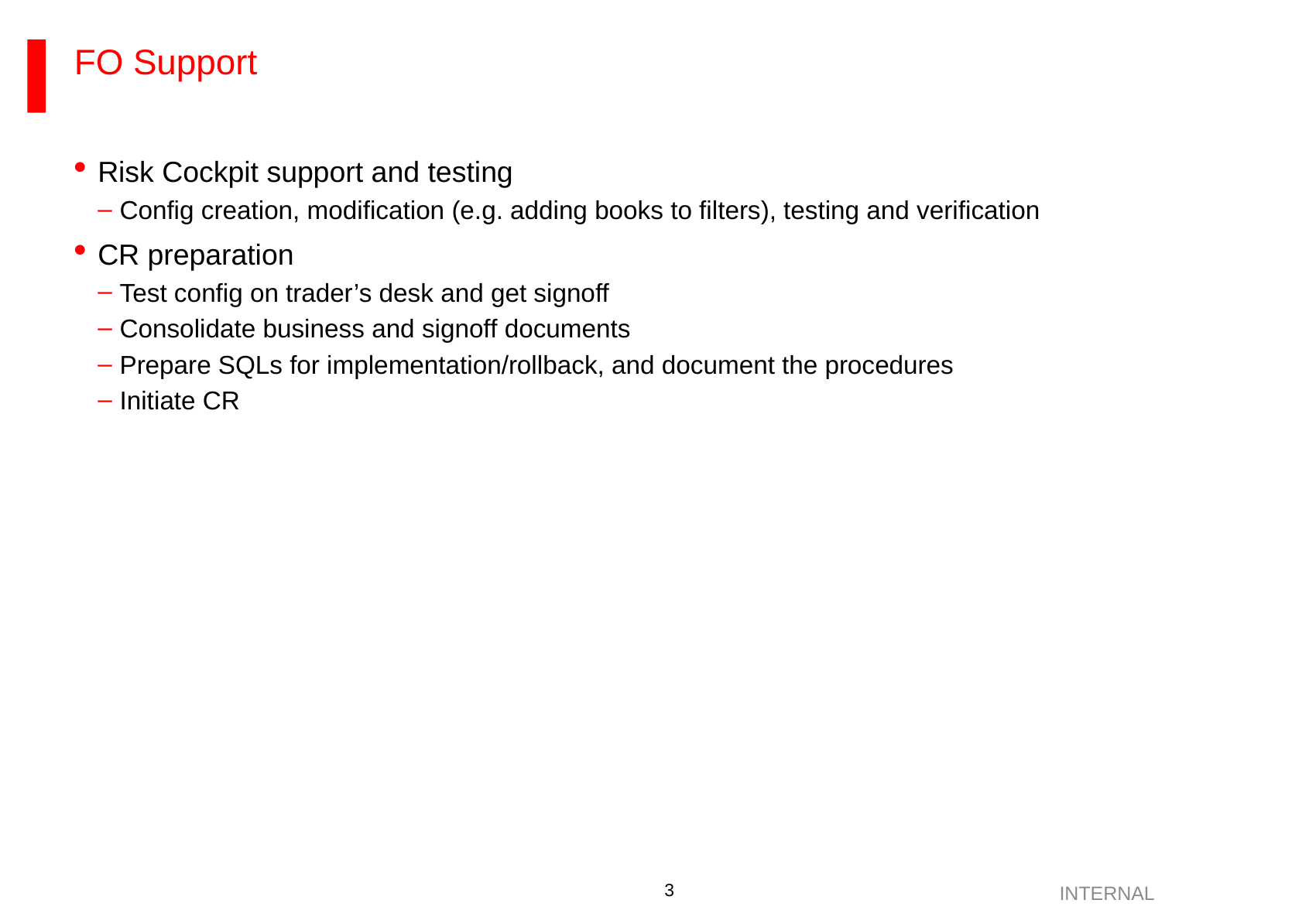

FO Support
Risk Cockpit support and testing
Config creation, modification (e.g. adding books to filters), testing and verification
CR preparation
Test config on trader’s desk and get signoff
Consolidate business and signoff documents
Prepare SQLs for implementation/rollback, and document the procedures
Initiate CR

INTERNAL